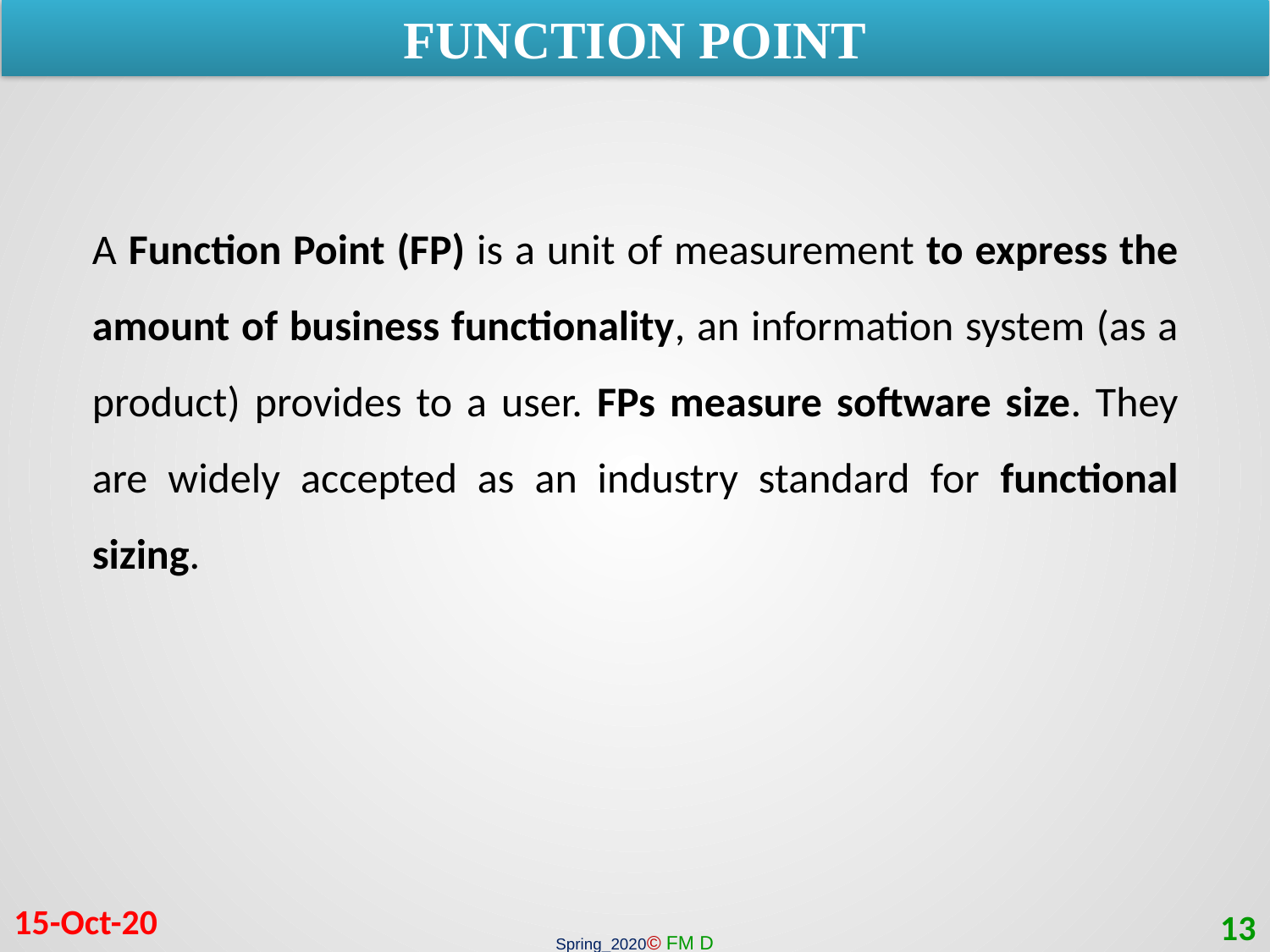

FUNCTION POINT
A Function Point (FP) is a unit of measurement to express the amount of business functionality, an information system (as a product) provides to a user. FPs measure software size. They are widely accepted as an industry standard for functional sizing.
15-Oct-20
13